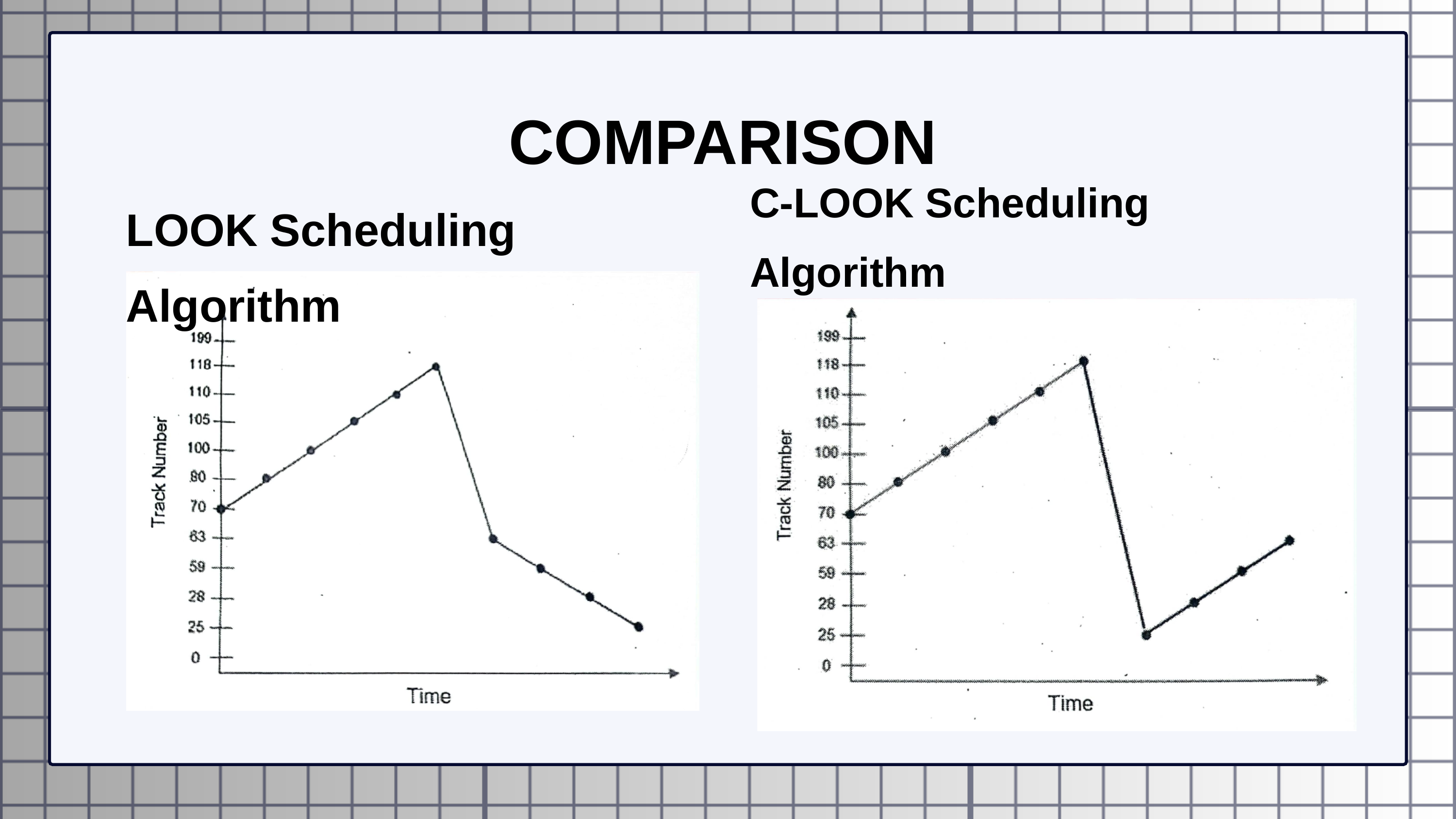

COMPARISON
C-LOOK Scheduling Algorithm
LOOK Scheduling Algorithm